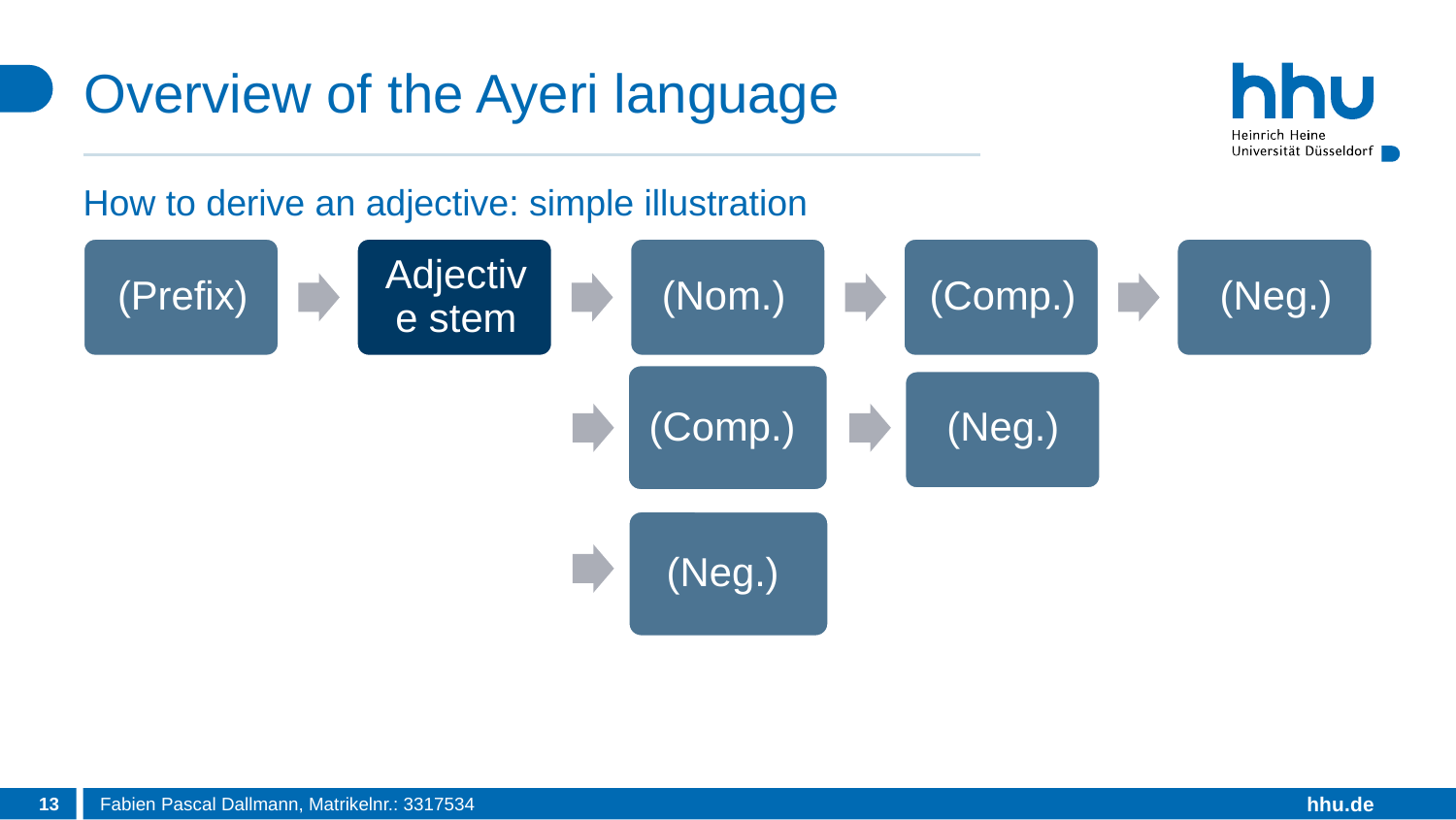

# Overview of the Ayeri language
How to derive an adjective: simple illustration
(Prefix)

Adjective stem

(Nom.)

(Comp.)

(Neg.)

(Comp.)

(Neg.)

(Neg.)

13
Fabien Pascal Dallmann, Matrikelnr.: 3317534